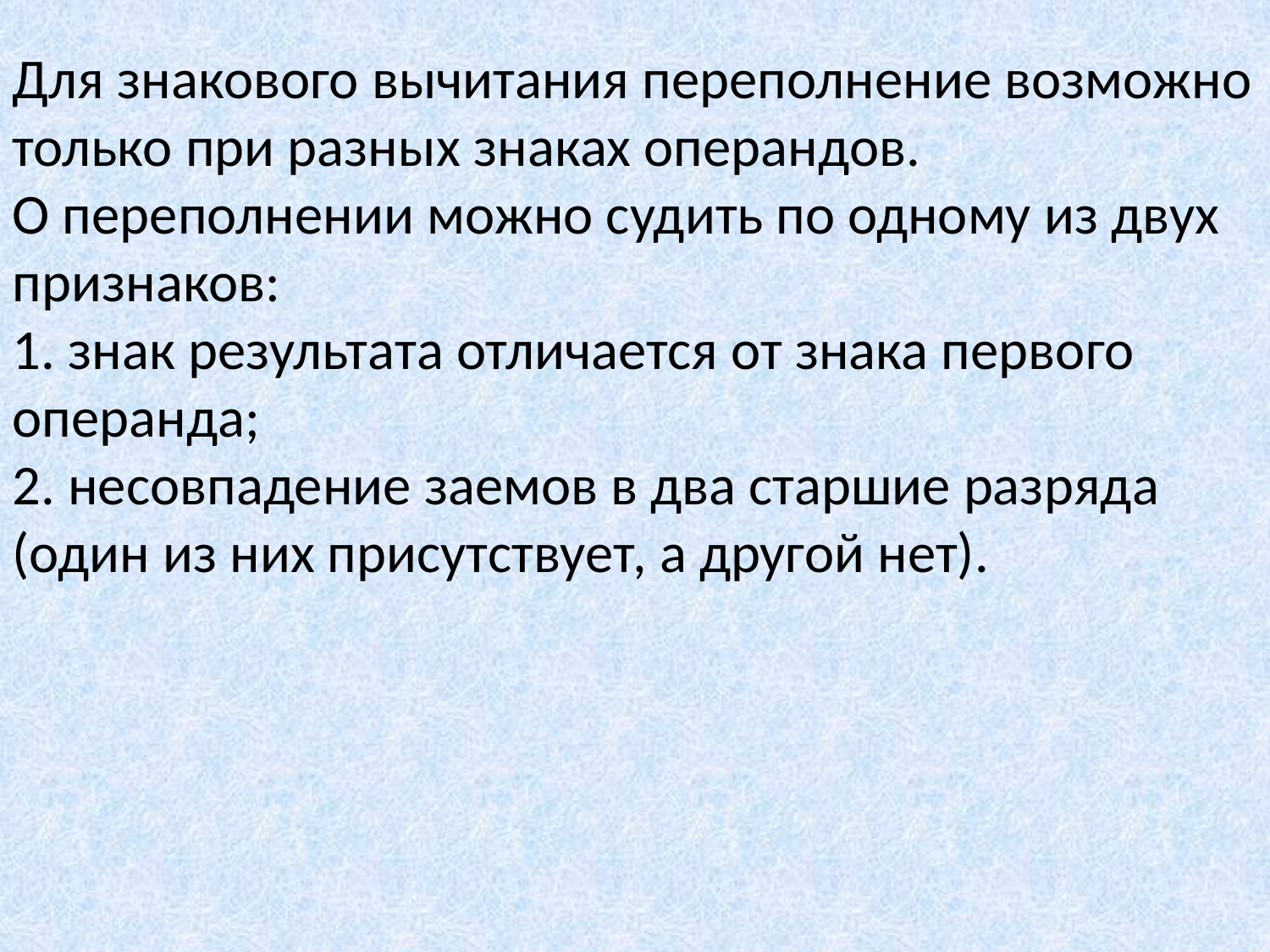

Для знакового вычитания переполнение возможно только при разных знаках операндов.
О переполнении можно судить по одному из двух признаков:
1. знак результата отличается от знака первого операнда;
2. несовпадение заемов в два старшие разряда (один из них присутствует, а другой нет).